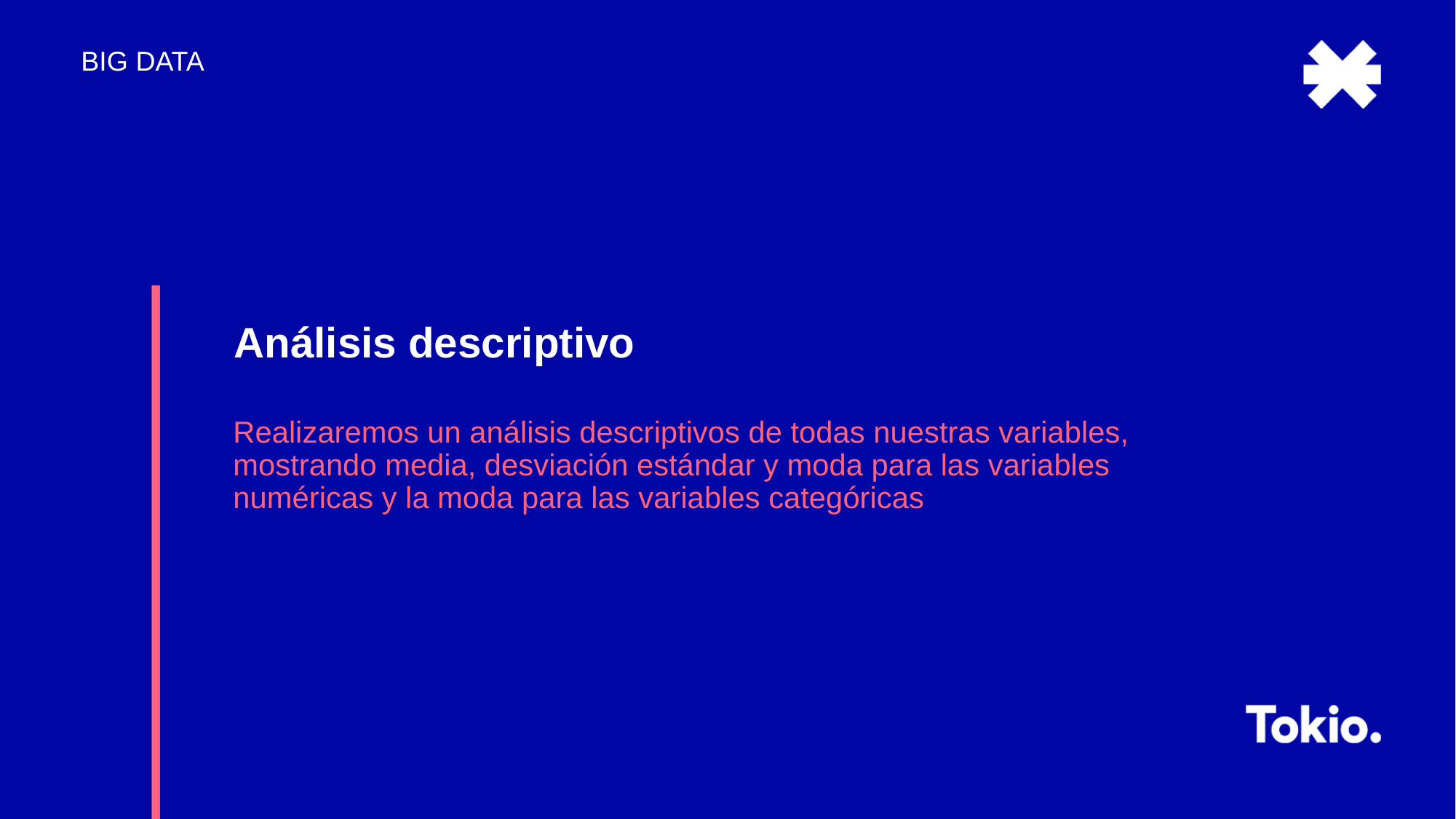

BIG DATA
# Análisis descriptivo
Realizaremos un análisis descriptivos de todas nuestras variables, mostrando media, desviación estándar y moda para las variables numéricas y la moda para las variables categóricas